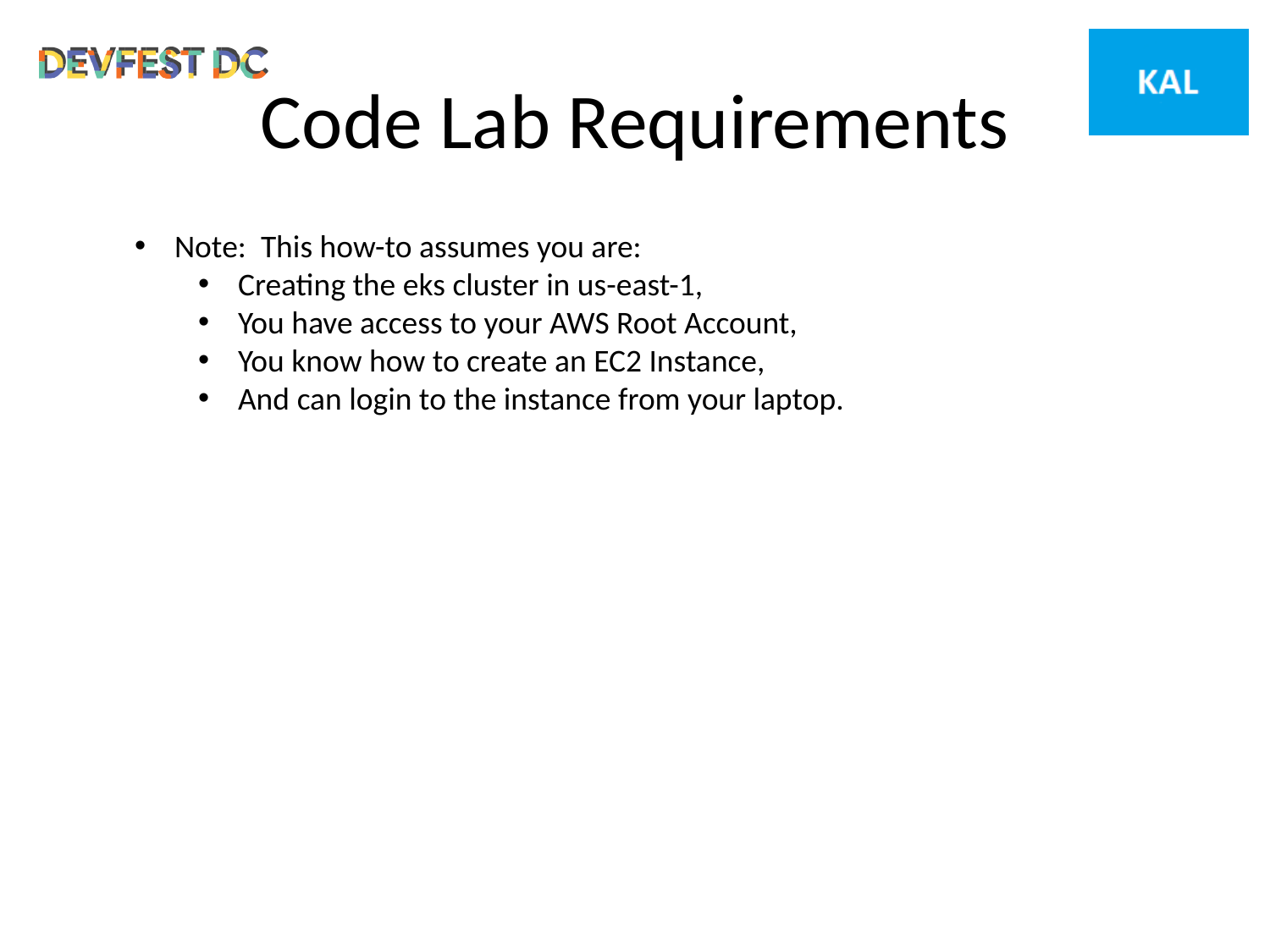

# Code Lab Requirements
Note:  This how-to assumes you are:
Creating the eks cluster in us-east-1,
You have access to your AWS Root Account,
You know how to create an EC2 Instance,
And can login to the instance from your laptop.